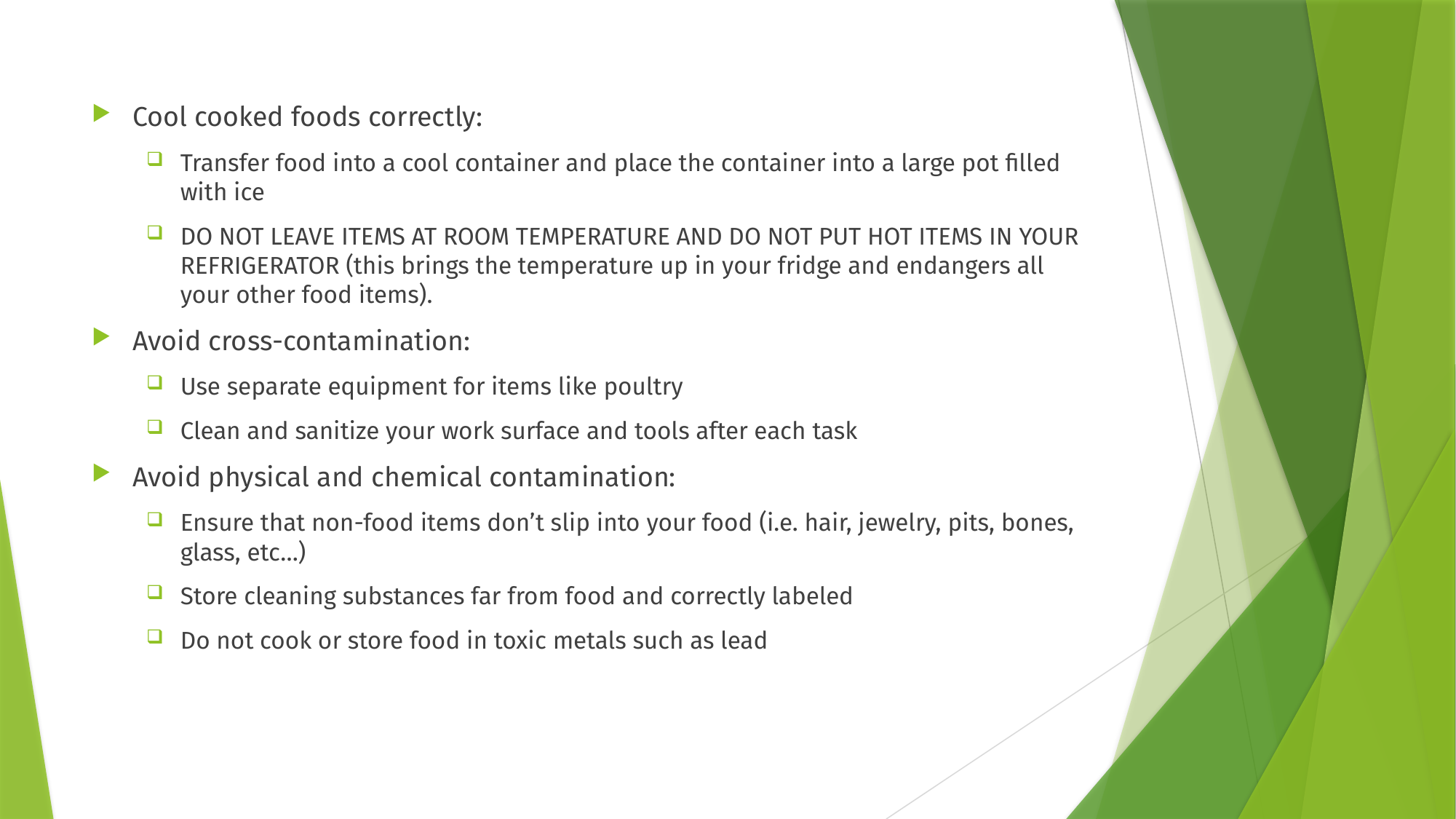

Cool cooked foods correctly:
Transfer food into a cool container and place the container into a large pot filled with ice
DO NOT LEAVE ITEMS AT ROOM TEMPERATURE AND DO NOT PUT HOT ITEMS IN YOUR REFRIGERATOR (this brings the temperature up in your fridge and endangers all your other food items).
Avoid cross-contamination:
Use separate equipment for items like poultry
Clean and sanitize your work surface and tools after each task
Avoid physical and chemical contamination:
Ensure that non-food items don’t slip into your food (i.e. hair, jewelry, pits, bones, glass, etc…)
Store cleaning substances far from food and correctly labeled
Do not cook or store food in toxic metals such as lead